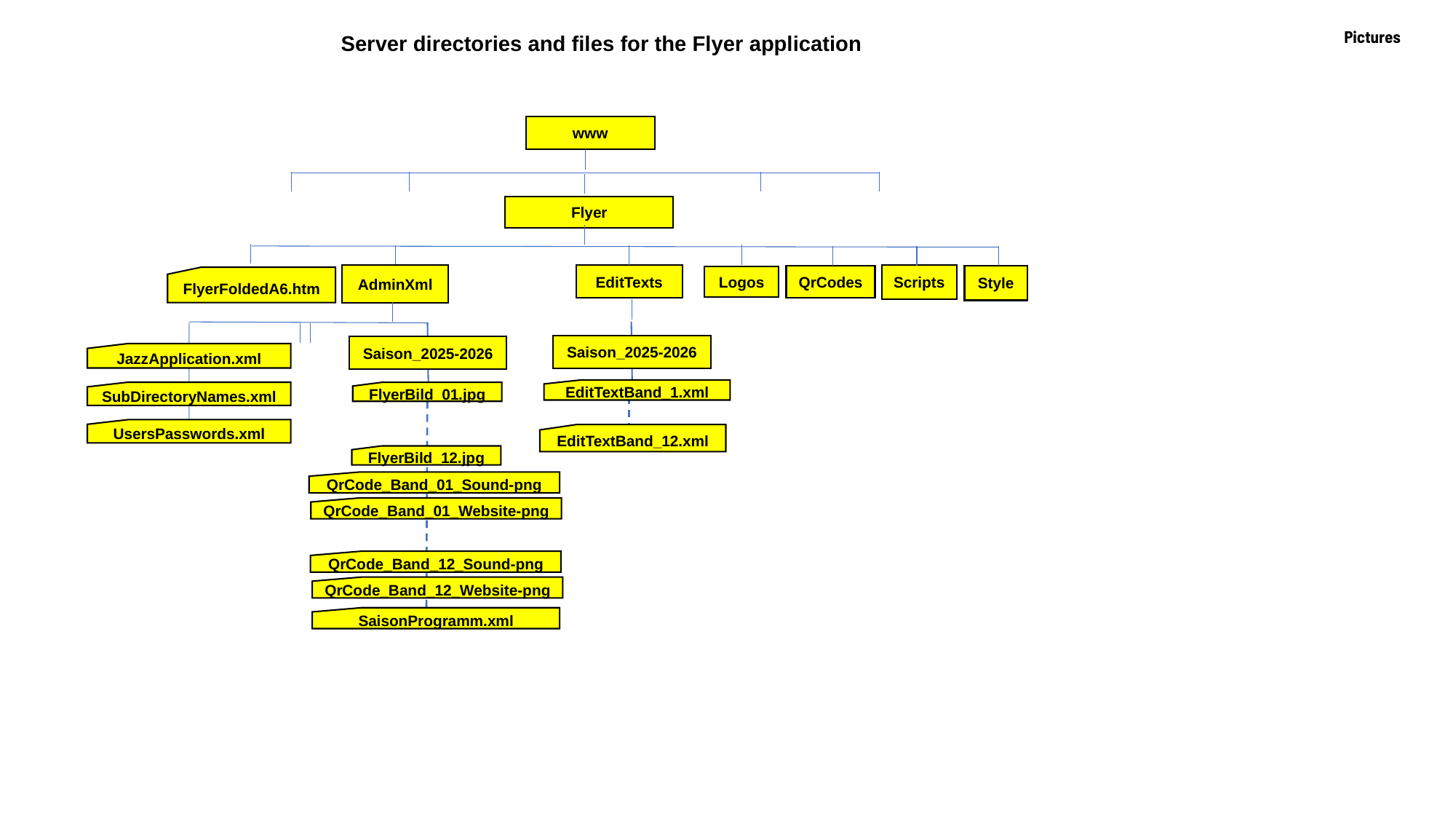

Pictures
Server directories and files for the Flyer application
www
Flyer
Scripts
AdminXml
EditTexts
QrCodes
Style
Logos
FlyerFoldedA6.htm
Saison_2025-2026
Saison_2025-2026
JazzApplication.xml
EditTextBand_1.xml
SubDirectoryNames.xml
FlyerBild_01.jpg
UsersPasswords.xml
EditTextBand_12.xml
FlyerBild_12.jpg
QrCode_Band_01_Sound-png
QrCode_Band_01_Website-png
QrCode_Band_12_Sound-png
QrCode_Band_12_Website-png
SaisonProgramm.xml